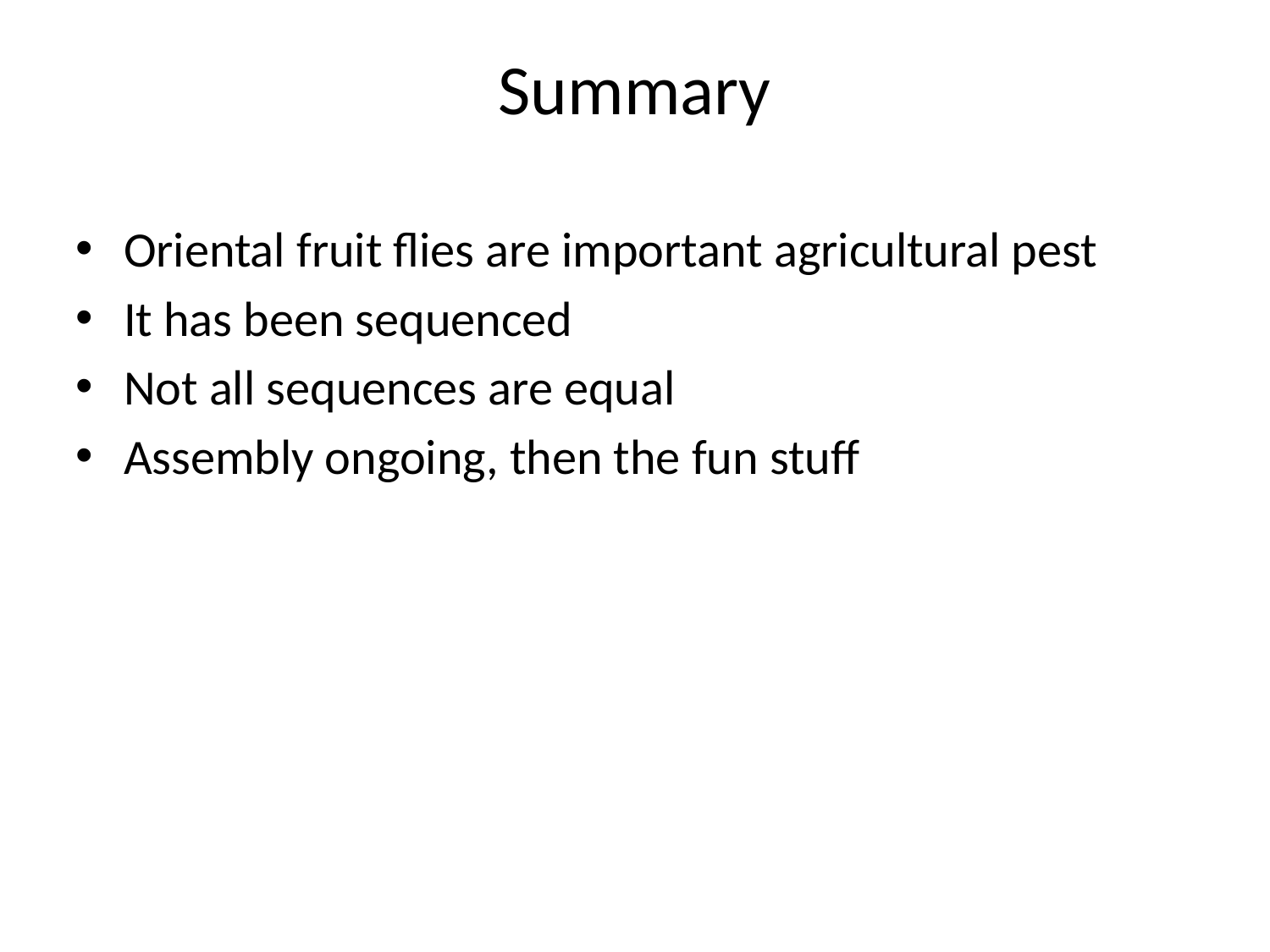

Summary
Oriental fruit flies are important agricultural pest
It has been sequenced
Not all sequences are equal
Assembly ongoing, then the fun stuff